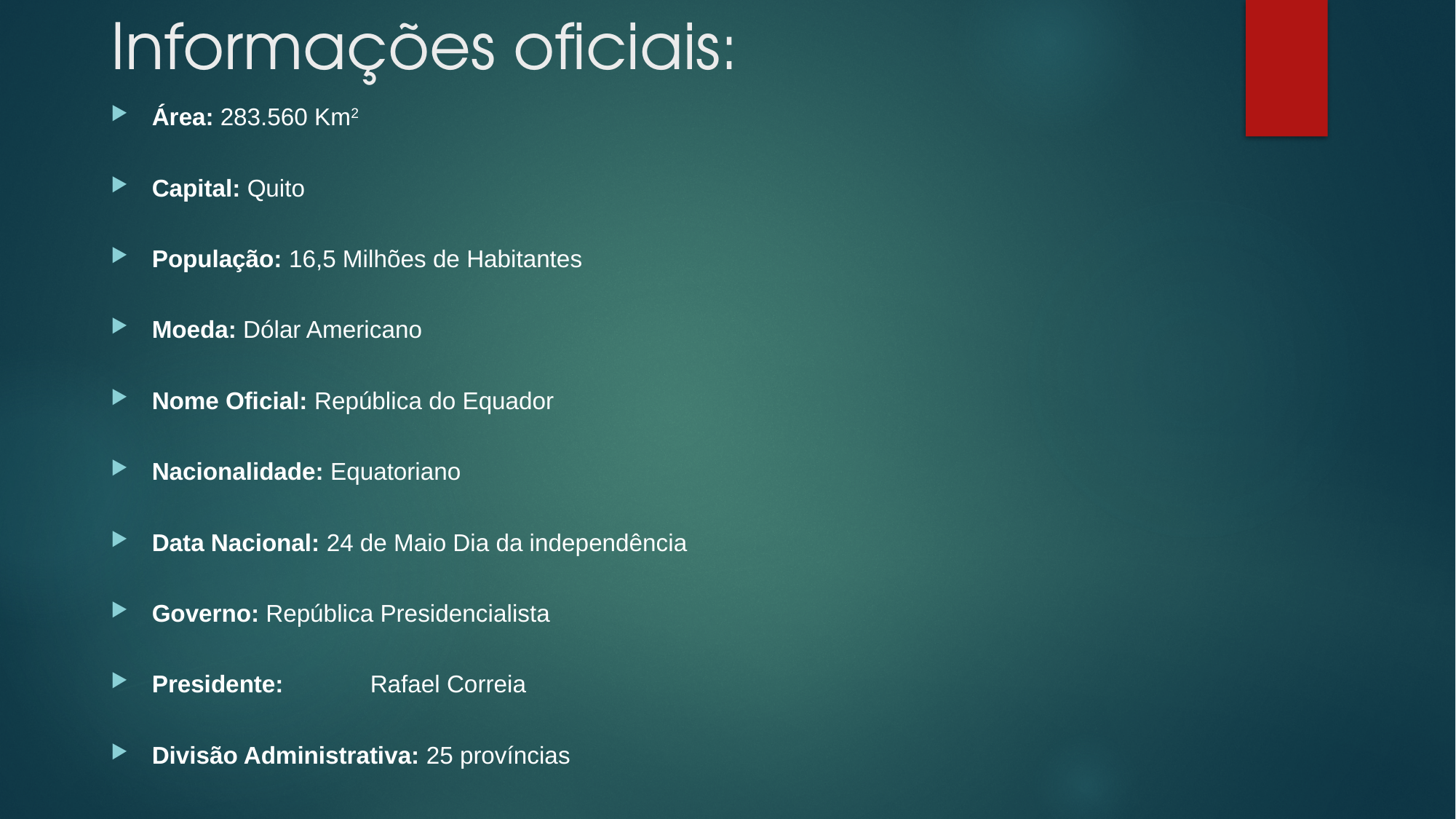

# Informações oficiais:
Área: 283.560 Km2
Capital: Quito
População: 16,5 Milhões de Habitantes
Moeda: Dólar Americano
Nome Oficial: República do Equador
Nacionalidade: Equatoriano
Data Nacional: 24 de Maio Dia da independência
Governo: República Presidencialista
Presidente:	Rafael Correia
Divisão Administrativa: 25 províncias